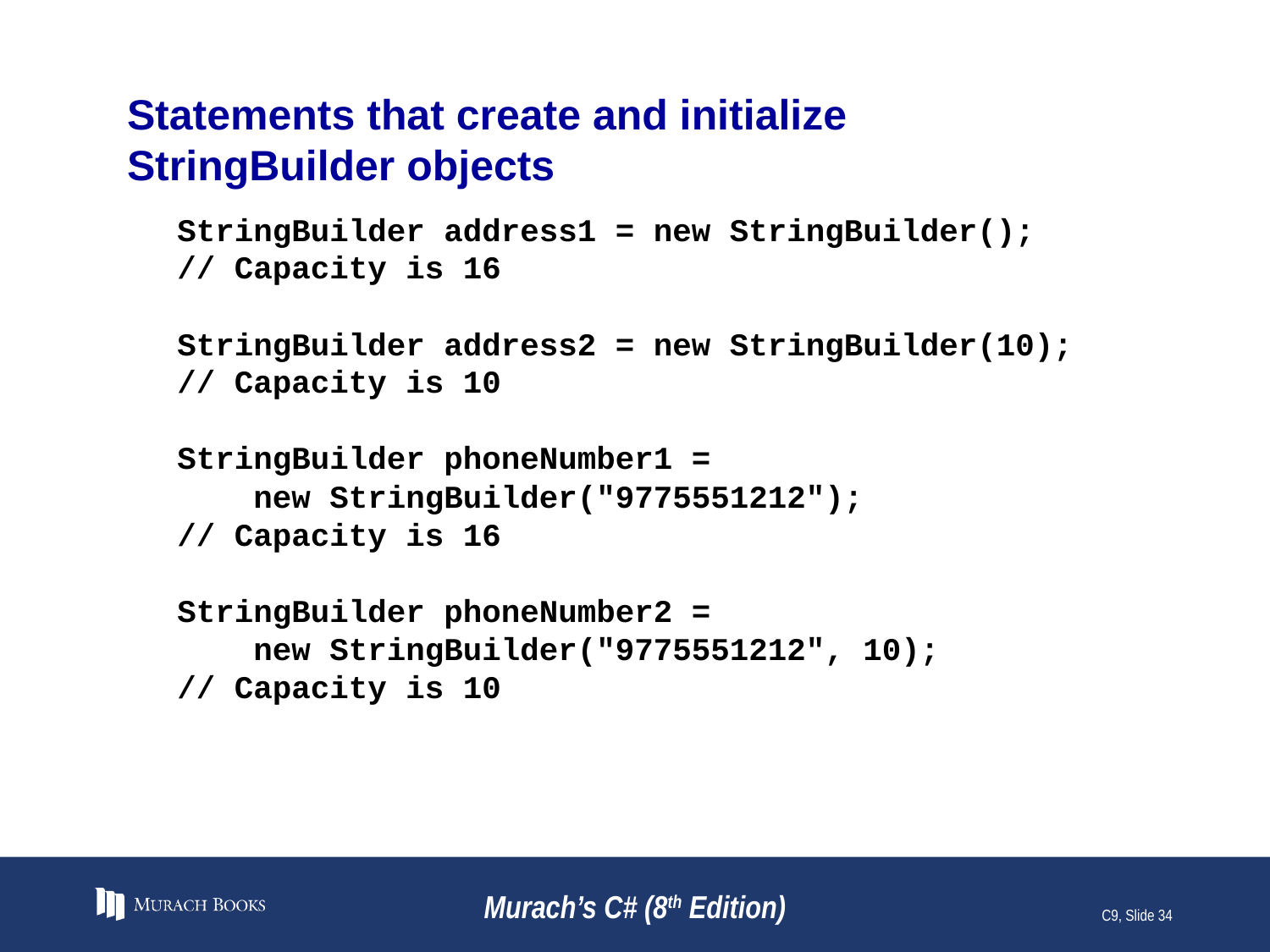

# Statements that create and initialize StringBuilder objects
StringBuilder address1 = new StringBuilder();
// Capacity is 16

StringBuilder address2 = new StringBuilder(10);
// Capacity is 10

StringBuilder phoneNumber1 =
    new StringBuilder("9775551212");
// Capacity is 16

StringBuilder phoneNumber2 =
    new StringBuilder("9775551212", 10);
// Capacity is 10

Murach’s C# (8th Edition)

C9, Slide 34